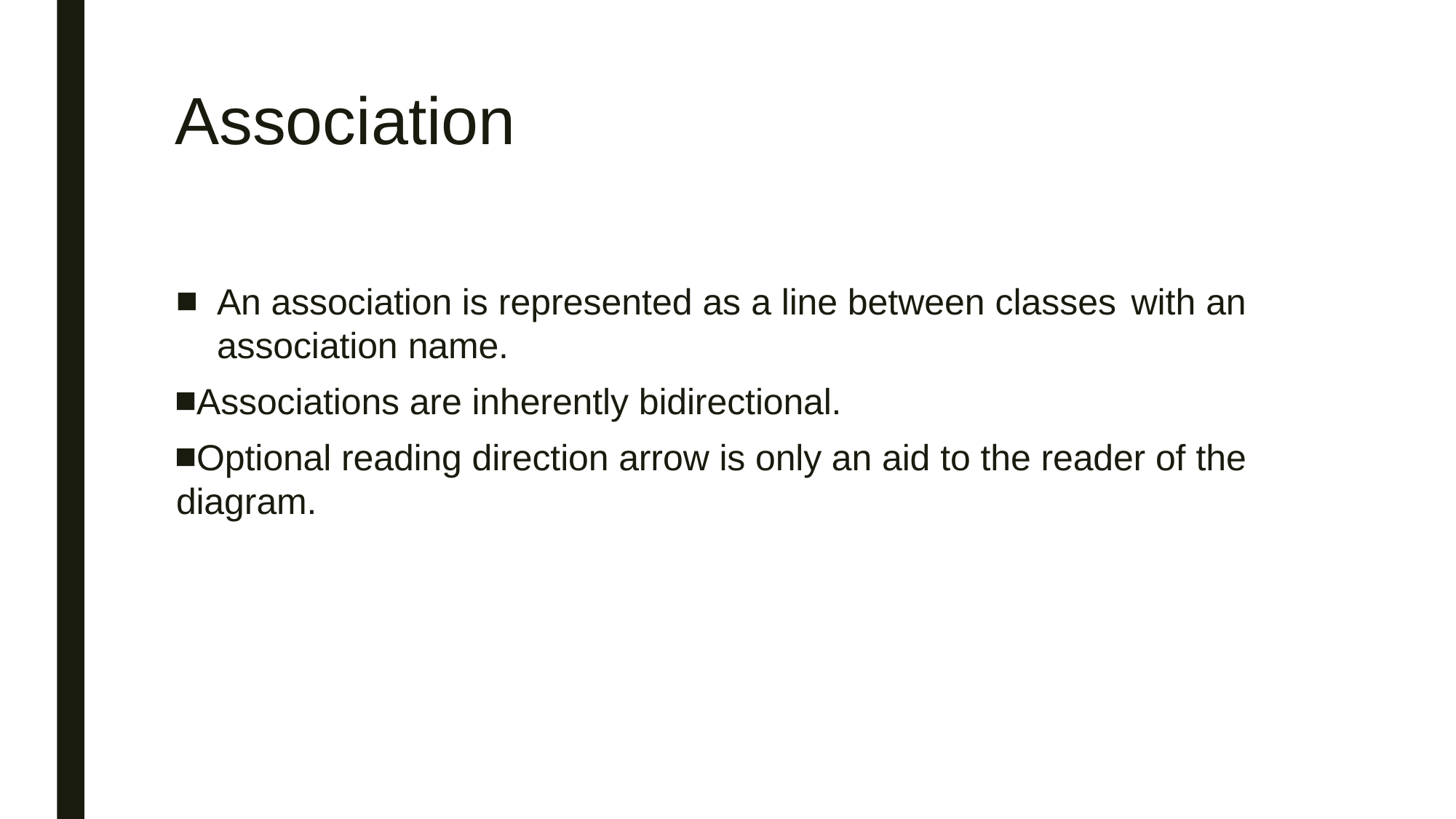

# Association
An association is represented as a line between classes  with an association name.
Associations are inherently bidirectional.
Optional reading direction arrow is only an aid to the reader of the diagram.